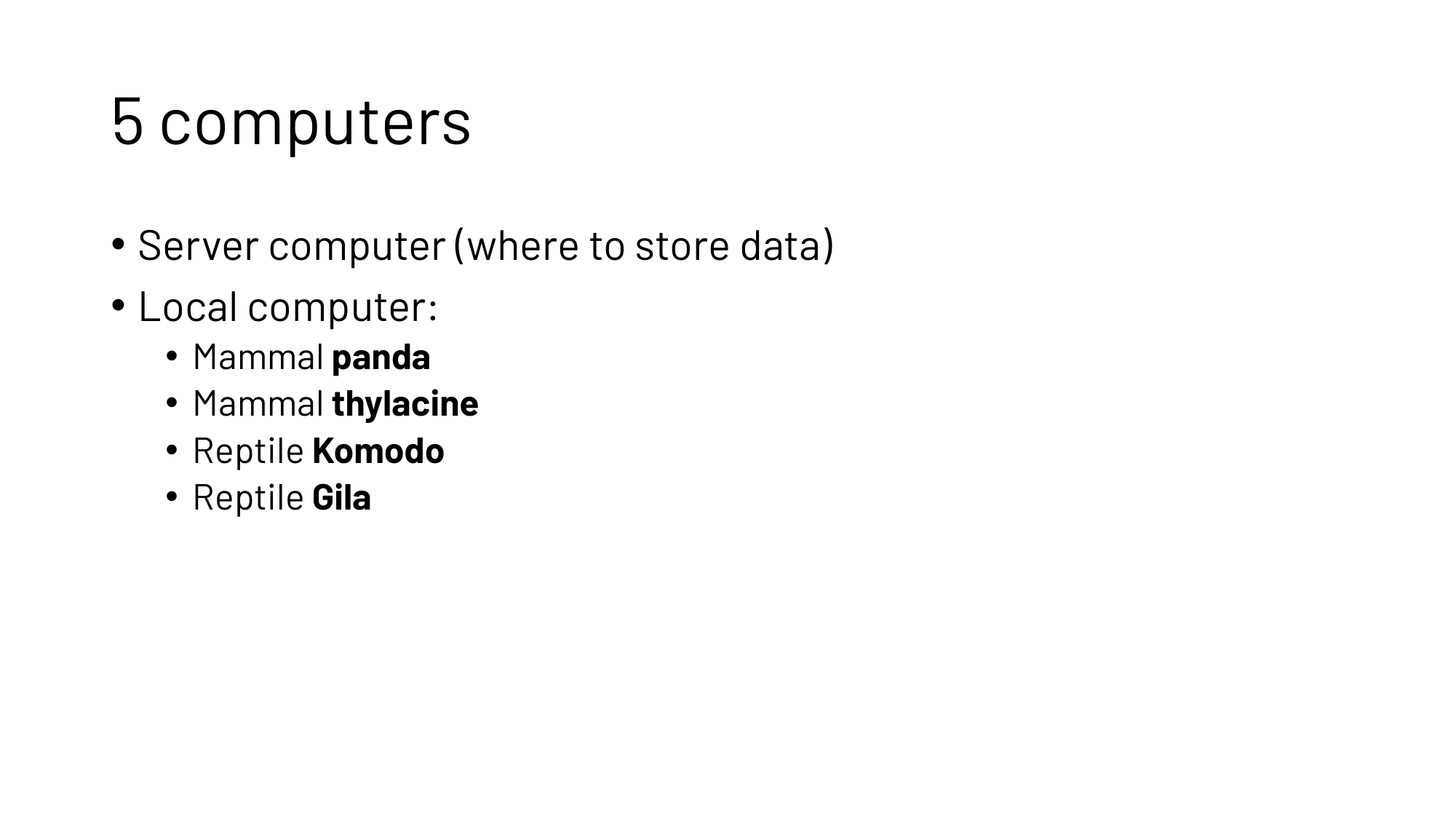

# 5 computers
Server computer (where to store data)
Local computer:
Mammal panda
Mammal thylacine
Reptile Komodo
Reptile Gila